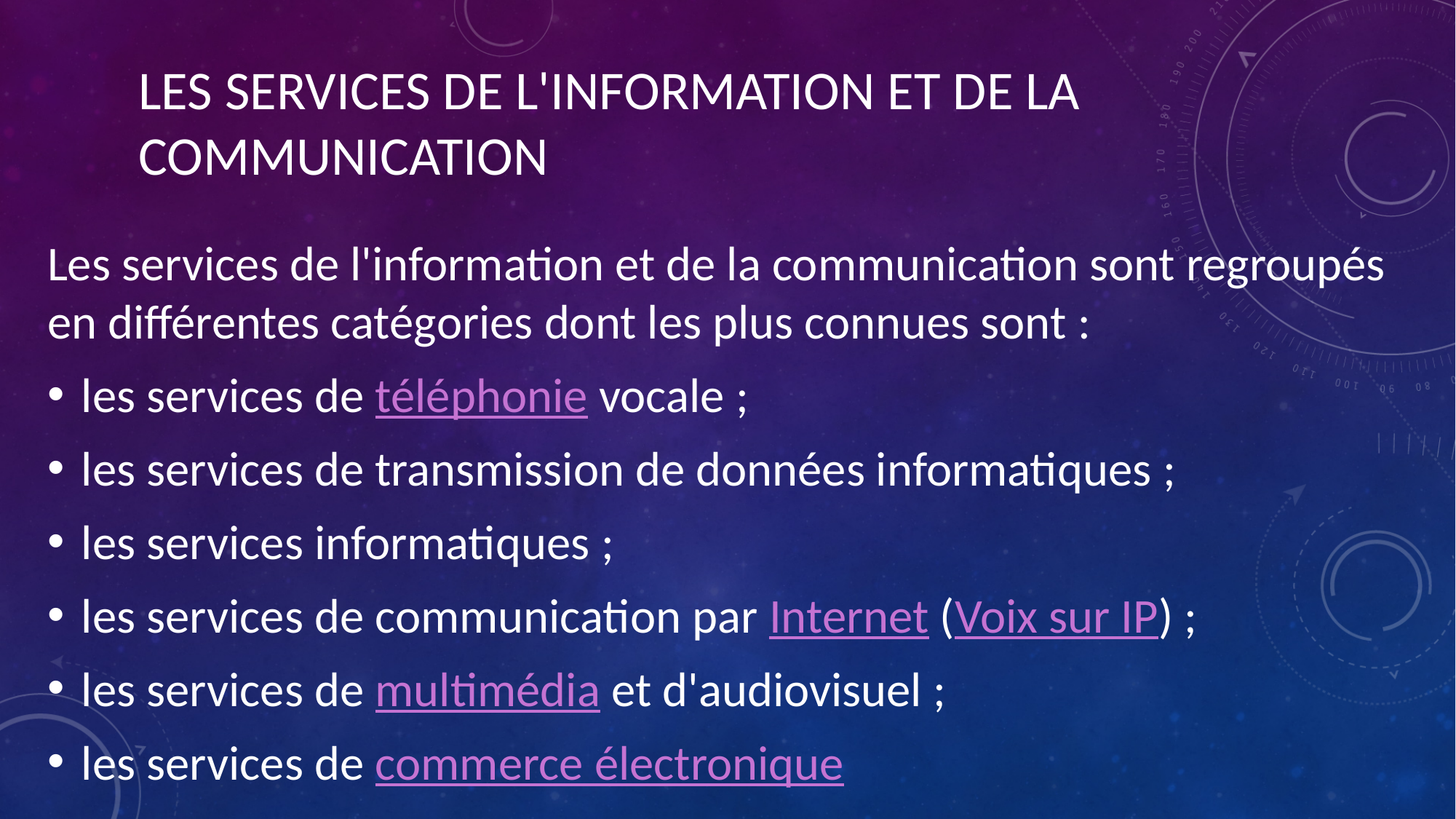

# Les services de l'information et de la communication
Les services de l'information et de la communication sont regroupés en différentes catégories dont les plus connues sont :
les services de téléphonie vocale ;
les services de transmission de données informatiques ;
les services informatiques ;
les services de communication par Internet (Voix sur IP) ;
les services de multimédia et d'audiovisuel ;
les services de commerce électronique